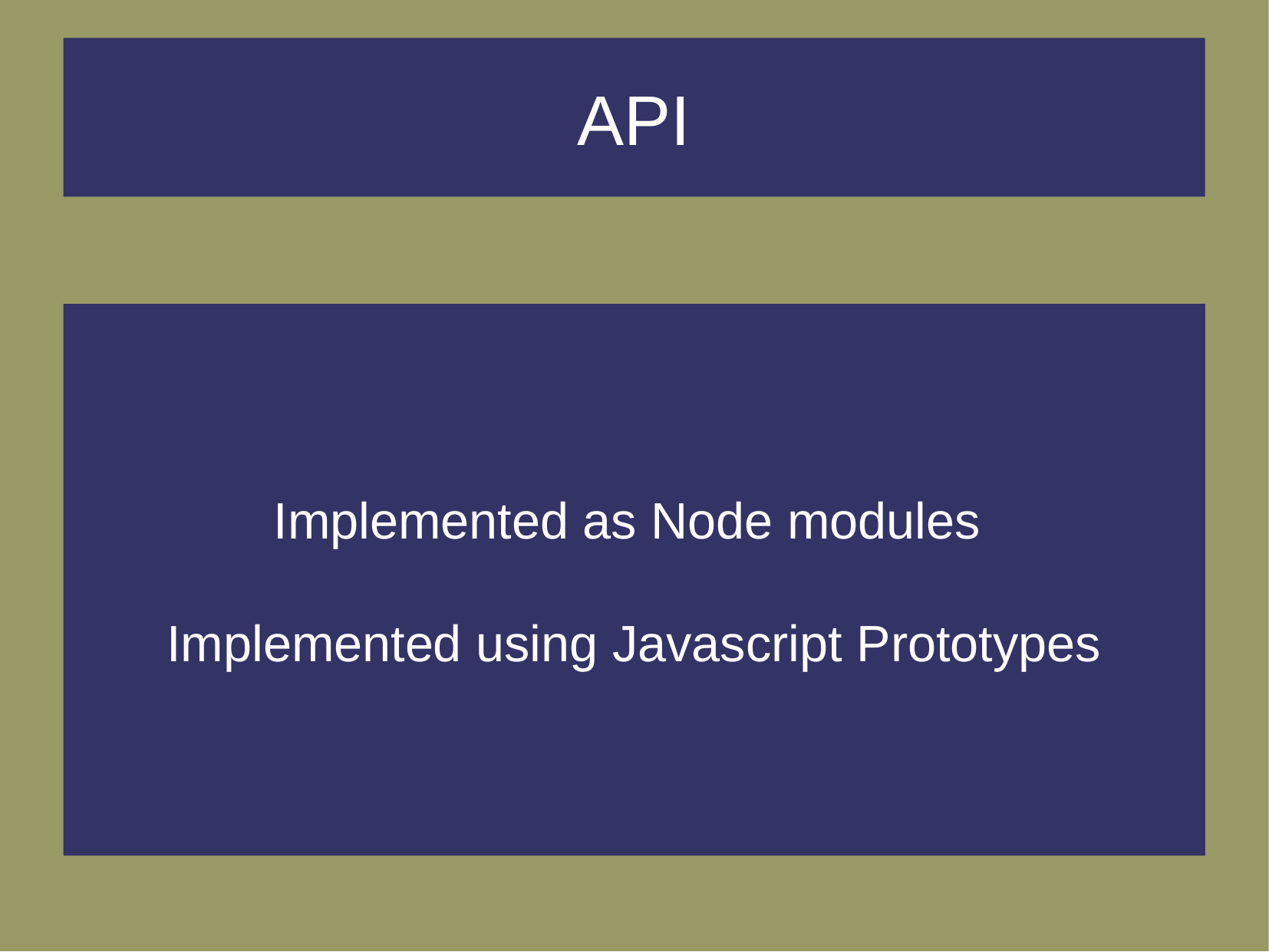

API
Implemented as Node modules

Implemented using Javascript Prototypes